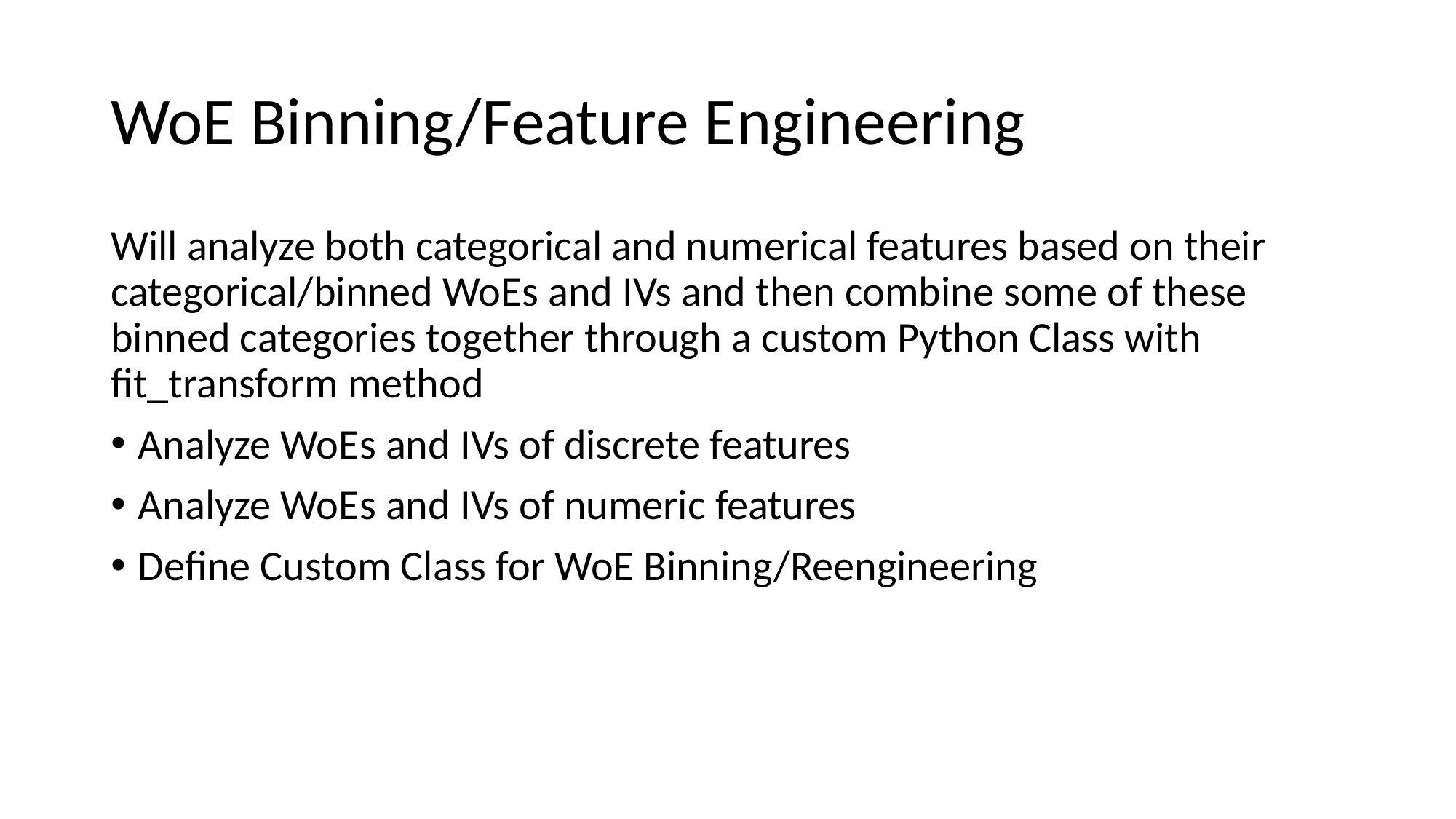

# WoE Binning/Feature Engineering
Will analyze both categorical and numerical features based on their categorical/binned WoEs and IVs and then combine some of these binned categories together through a custom Python Class with fit_transform method
Analyze WoEs and IVs of discrete features
Analyze WoEs and IVs of numeric features
Define Custom Class for WoE Binning/Reengineering